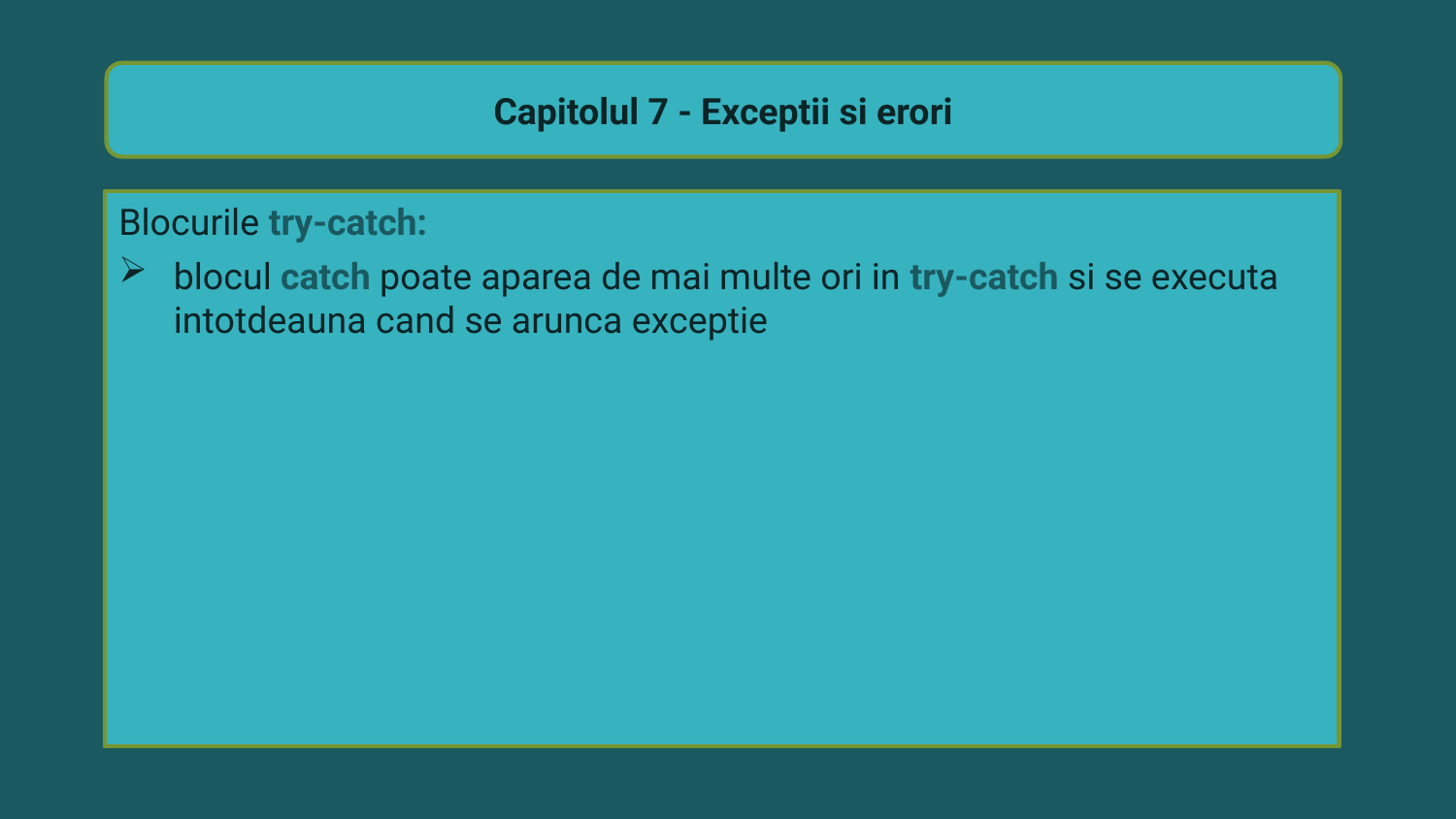

Capitolul 7 - Exceptii si erori
Blocurile try-catch:
blocul catch poate aparea de mai multe ori in try-catch si se executa intotdeauna cand se arunca exceptie